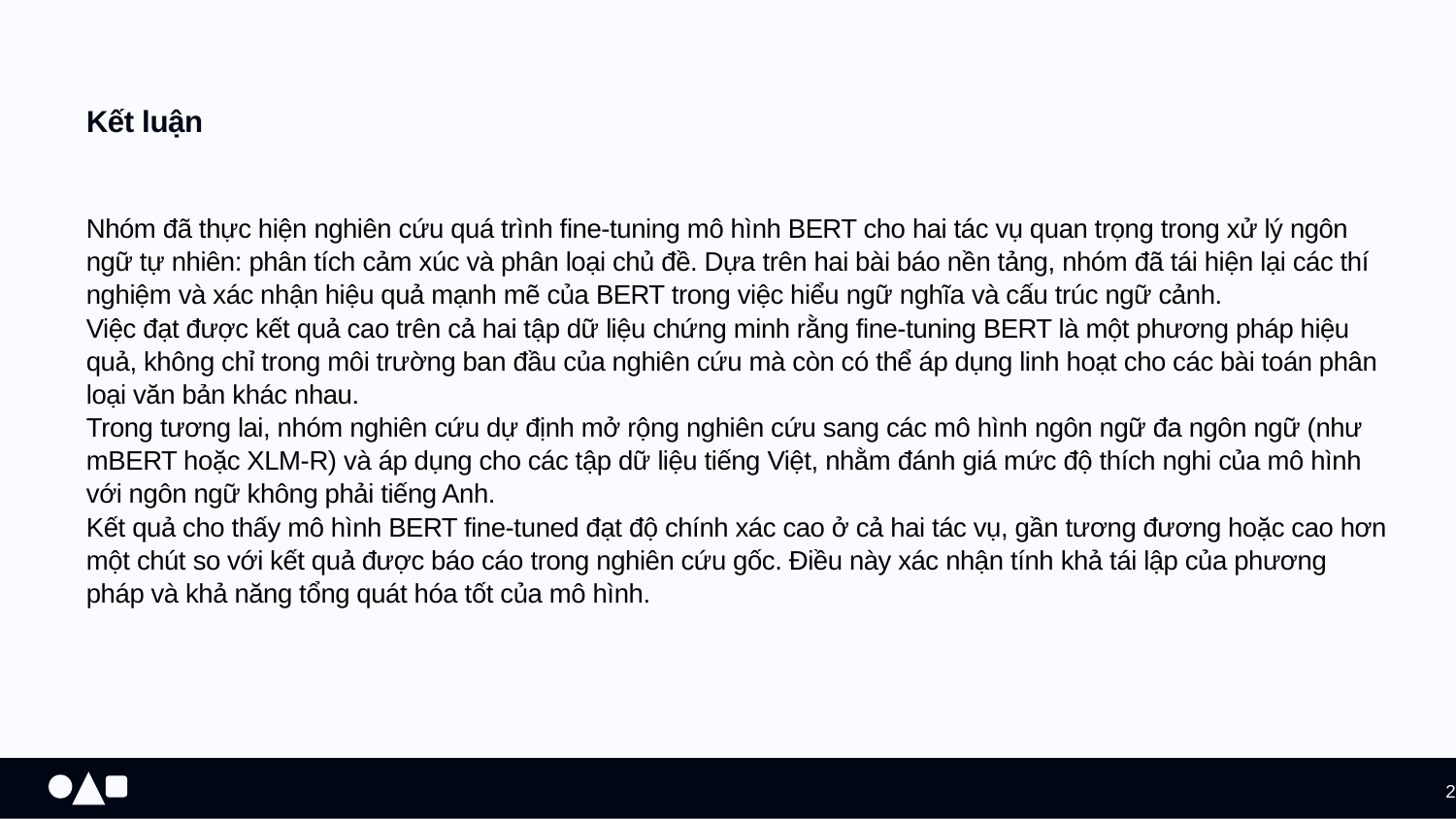

Kết luận
Nhóm đã thực hiện nghiên cứu quá trình fine-tuning mô hình BERT cho hai tác vụ quan trọng trong xử lý ngôn ngữ tự nhiên: phân tích cảm xúc và phân loại chủ đề. Dựa trên hai bài báo nền tảng, nhóm đã tái hiện lại các thí nghiệm và xác nhận hiệu quả mạnh mẽ của BERT trong việc hiểu ngữ nghĩa và cấu trúc ngữ cảnh.
Việc đạt được kết quả cao trên cả hai tập dữ liệu chứng minh rằng fine-tuning BERT là một phương pháp hiệu quả, không chỉ trong môi trường ban đầu của nghiên cứu mà còn có thể áp dụng linh hoạt cho các bài toán phân loại văn bản khác nhau.
Trong tương lai, nhóm nghiên cứu dự định mở rộng nghiên cứu sang các mô hình ngôn ngữ đa ngôn ngữ (như mBERT hoặc XLM-R) và áp dụng cho các tập dữ liệu tiếng Việt, nhằm đánh giá mức độ thích nghi của mô hình với ngôn ngữ không phải tiếng Anh.
Kết quả cho thấy mô hình BERT fine-tuned đạt độ chính xác cao ở cả hai tác vụ, gần tương đương hoặc cao hơn một chút so với kết quả được báo cáo trong nghiên cứu gốc. Điều này xác nhận tính khả tái lập của phương pháp và khả năng tổng quát hóa tốt của mô hình.

23